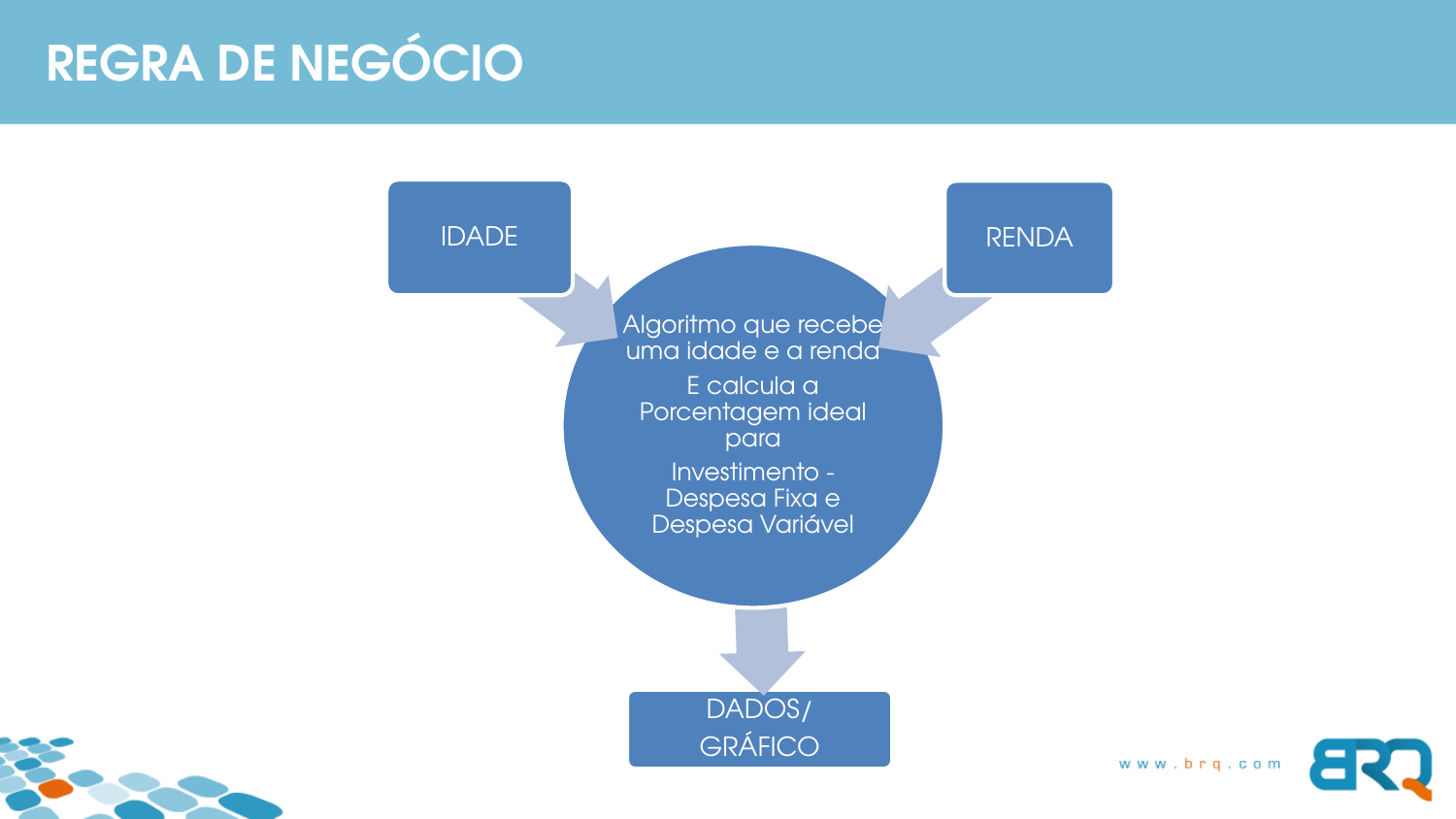

# REGRA DE NEGÓCIO
IDADE
RENDA
Algoritmo que recebe uma idade e a renda
E calcula a Porcentagem ideal para
Investimento - Despesa Fixa e Despesa Variável

DADOS/
GRÁFICO